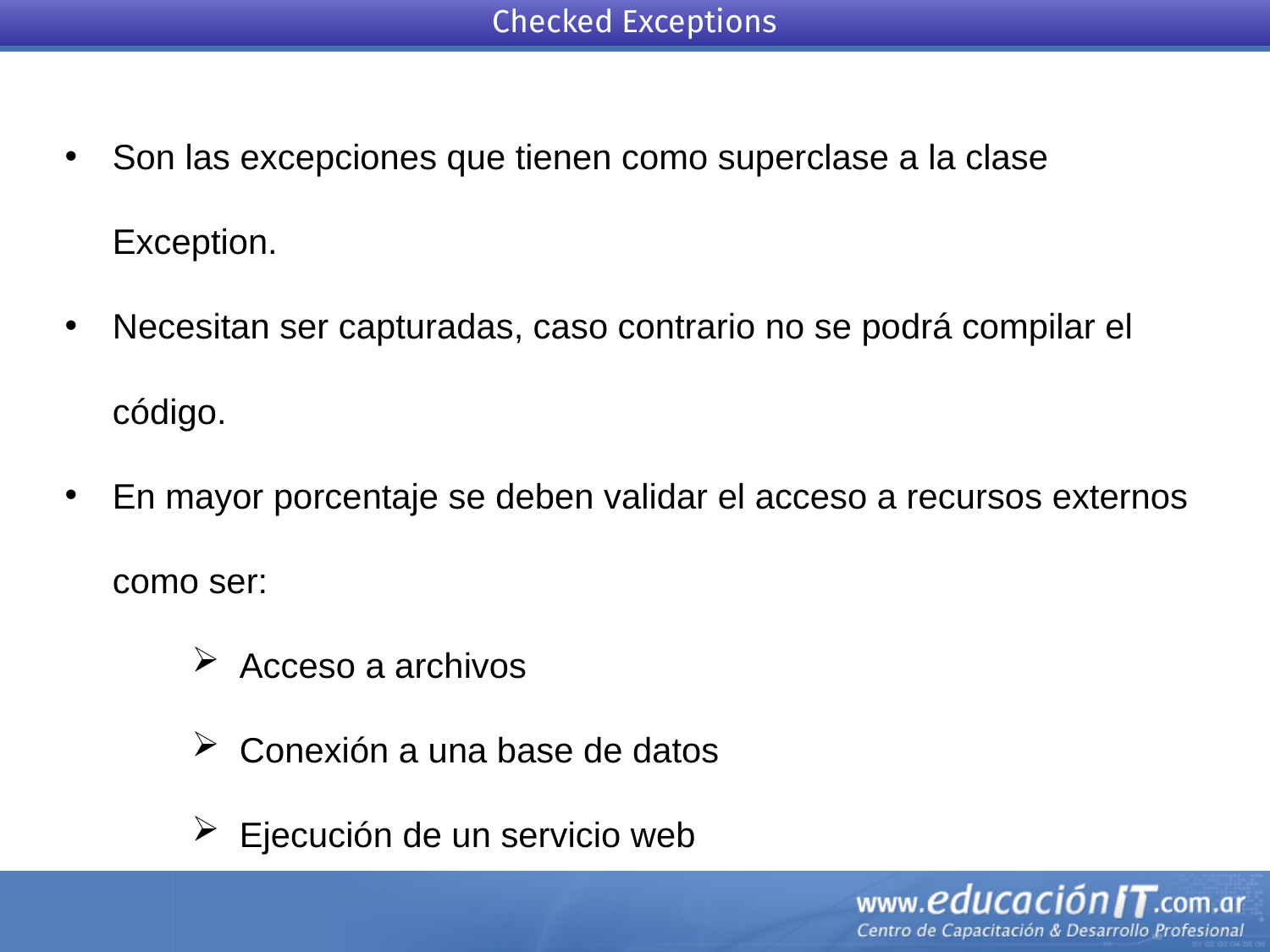

Checked Exceptions
Son las excepciones que tienen como superclase a la clase Exception.
Necesitan ser capturadas, caso contrario no se podrá compilar el código.
En mayor porcentaje se deben validar el acceso a recursos externos como ser:
Acceso a archivos
Conexión a una base de datos
Ejecución de un servicio web